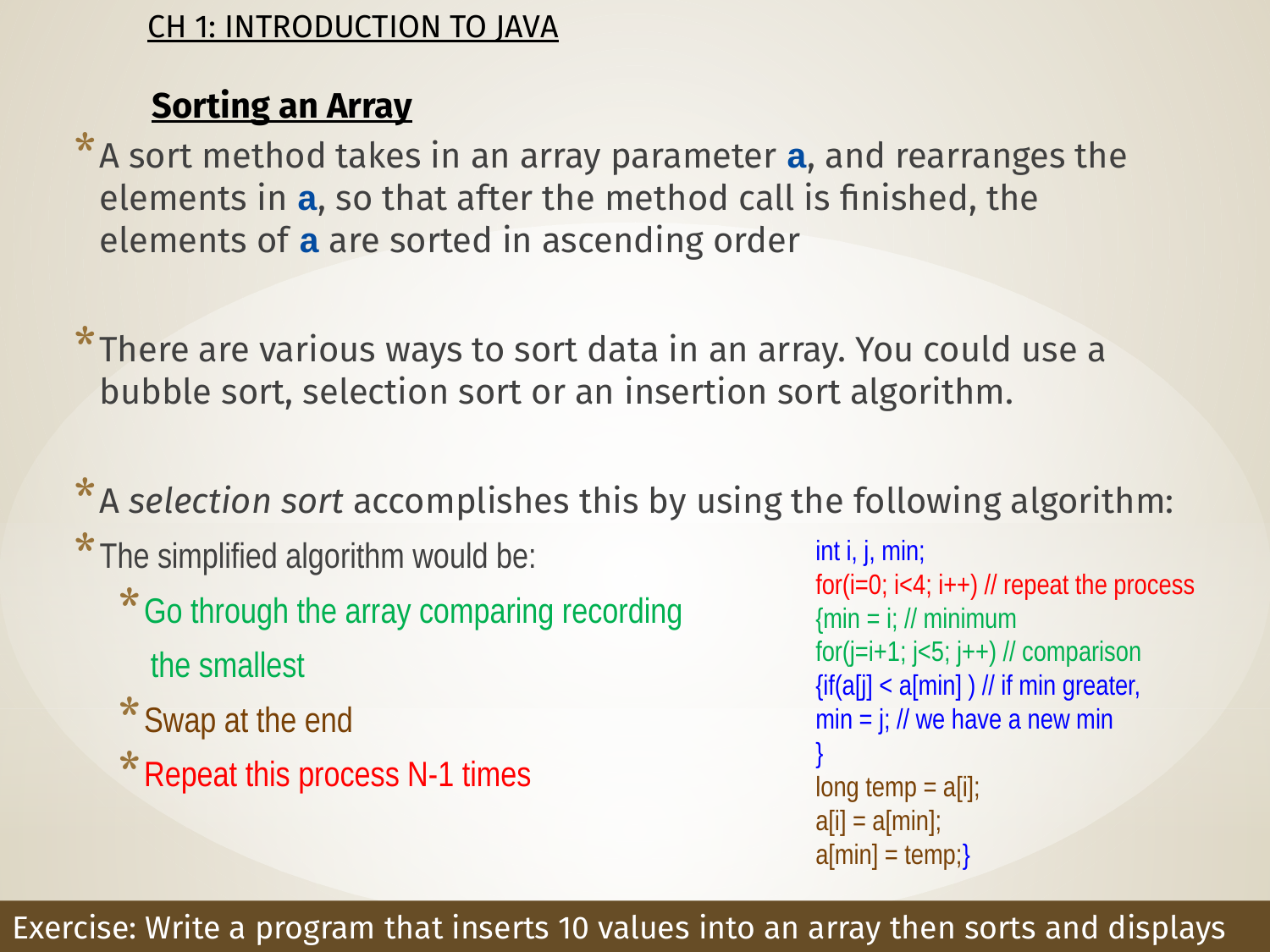

# Sorting an Array
A sort method takes in an array parameter a, and rearranges the elements in a, so that after the method call is finished, the elements of a are sorted in ascending order

There are various ways to sort data in an array. You could use a bubble sort, selection sort or an insertion sort algorithm.

A selection sort accomplishes this by using the following algorithm:
The simplified algorithm would be:
Go through the array comparing recording
    the smallest
Swap at the end
Repeat this process N-1 times
int i, j, min;
for(i=0; i<4; i++) // repeat the process
{min = i; // minimum
for(j=i+1; j<5; j++) // comparison
{if(a[j] < a[min] ) // if min greater,
min = j; // we have a new min
}
long temp = a[i];
a[i] = a[min];
a[min] = temp;}
Exercise: Write a program that inserts 10 values into an array then sorts and displays the sorted array